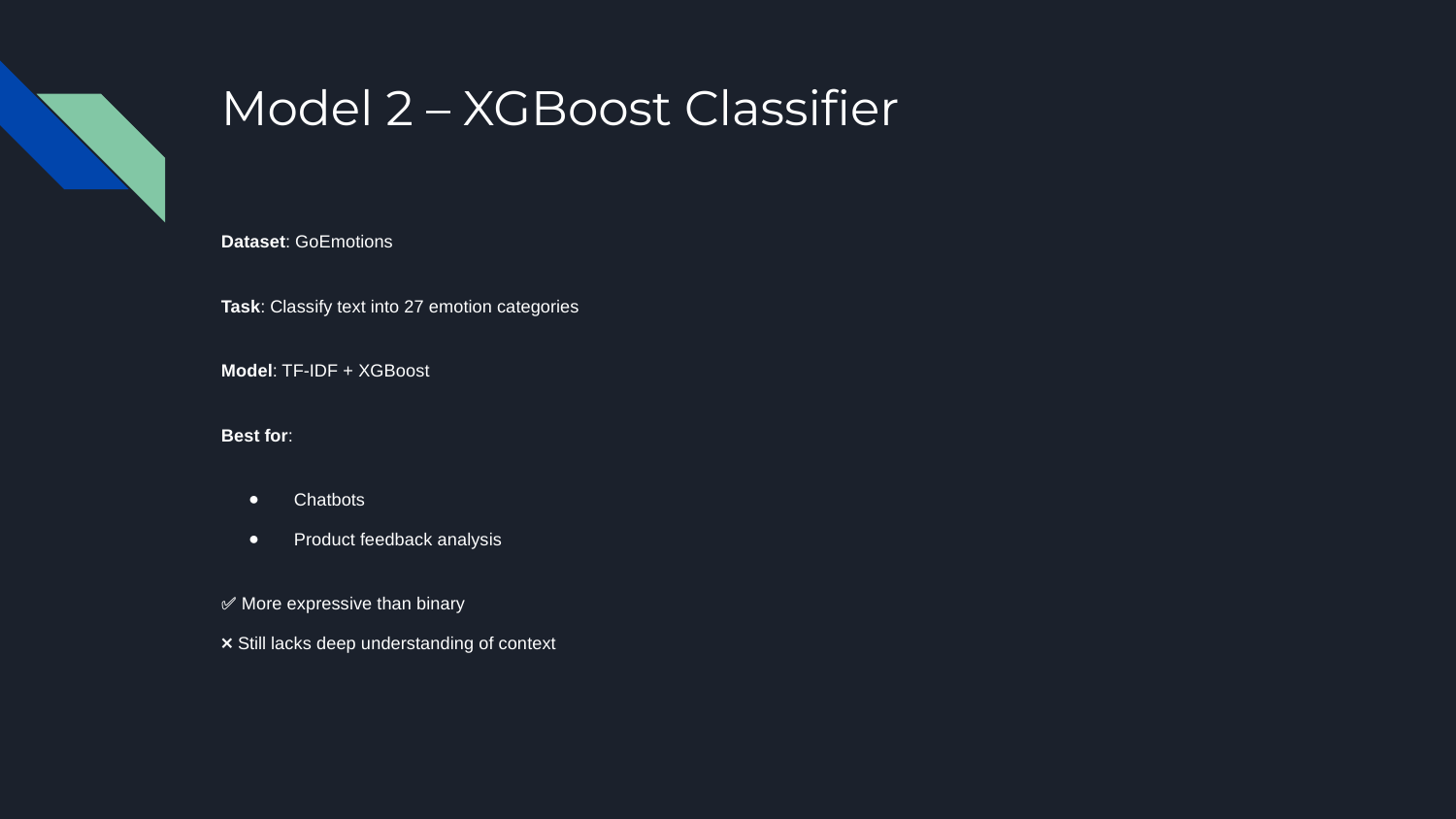

# Model 2 – XGBoost Classifier
Dataset: GoEmotions
Task: Classify text into 27 emotion categories
Model: TF-IDF + XGBoost
Best for:
Chatbots
Product feedback analysis
✅ More expressive than binary
❌ Still lacks deep understanding of context